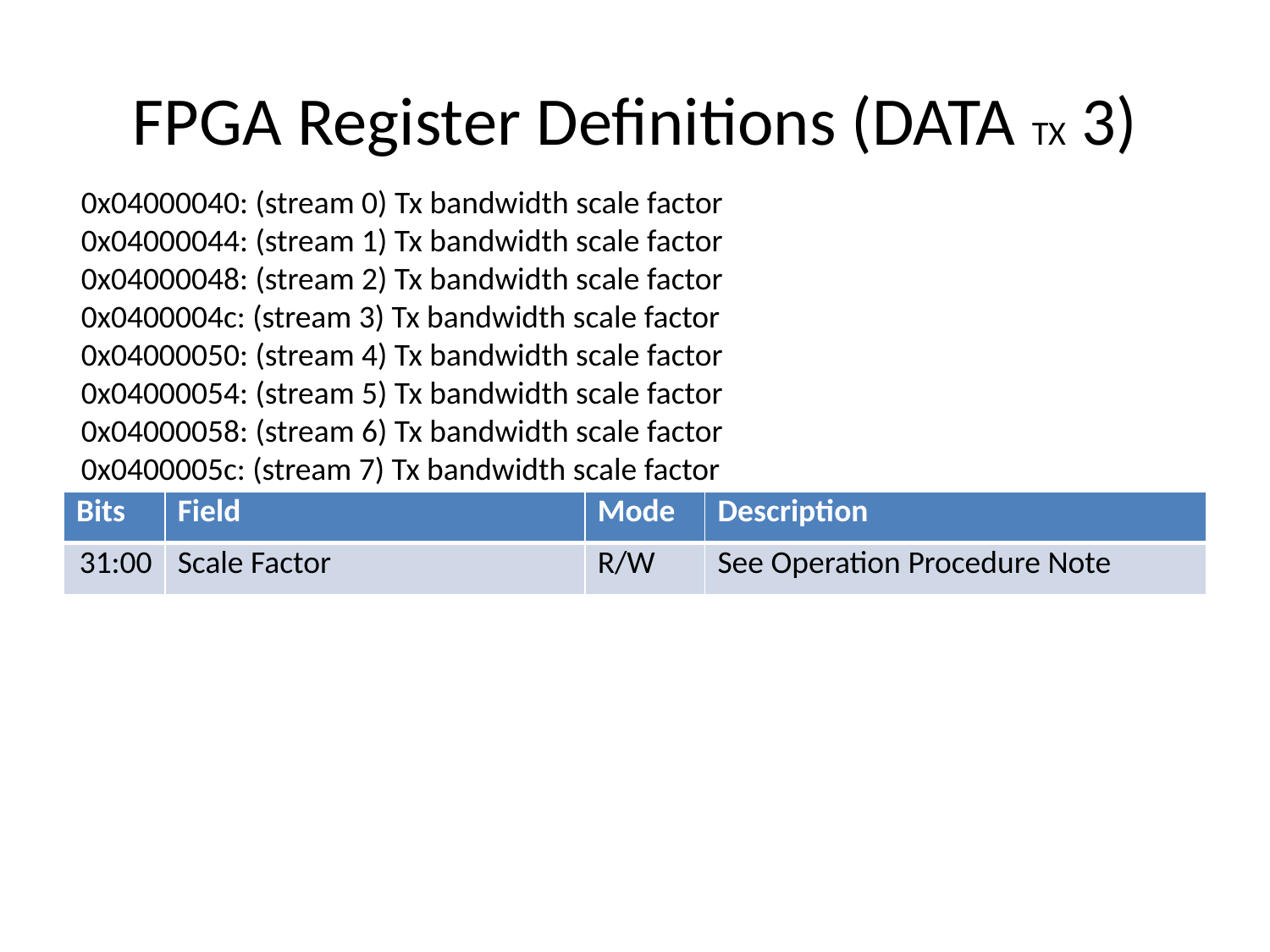

# FPGA Register Definitions (DATA TX 3)
0x04000040: (stream 0) Tx bandwidth scale factor
0x04000044: (stream 1) Tx bandwidth scale factor
0x04000048: (stream 2) Tx bandwidth scale factor
0x0400004c: (stream 3) Tx bandwidth scale factor
0x04000050: (stream 4) Tx bandwidth scale factor
0x04000054: (stream 5) Tx bandwidth scale factor
0x04000058: (stream 6) Tx bandwidth scale factor
0x0400005c: (stream 7) Tx bandwidth scale factor
| Bits | Field | Mode | Description |
| --- | --- | --- | --- |
| 31:00 | Scale Factor | R/W | See Operation Procedure Note |